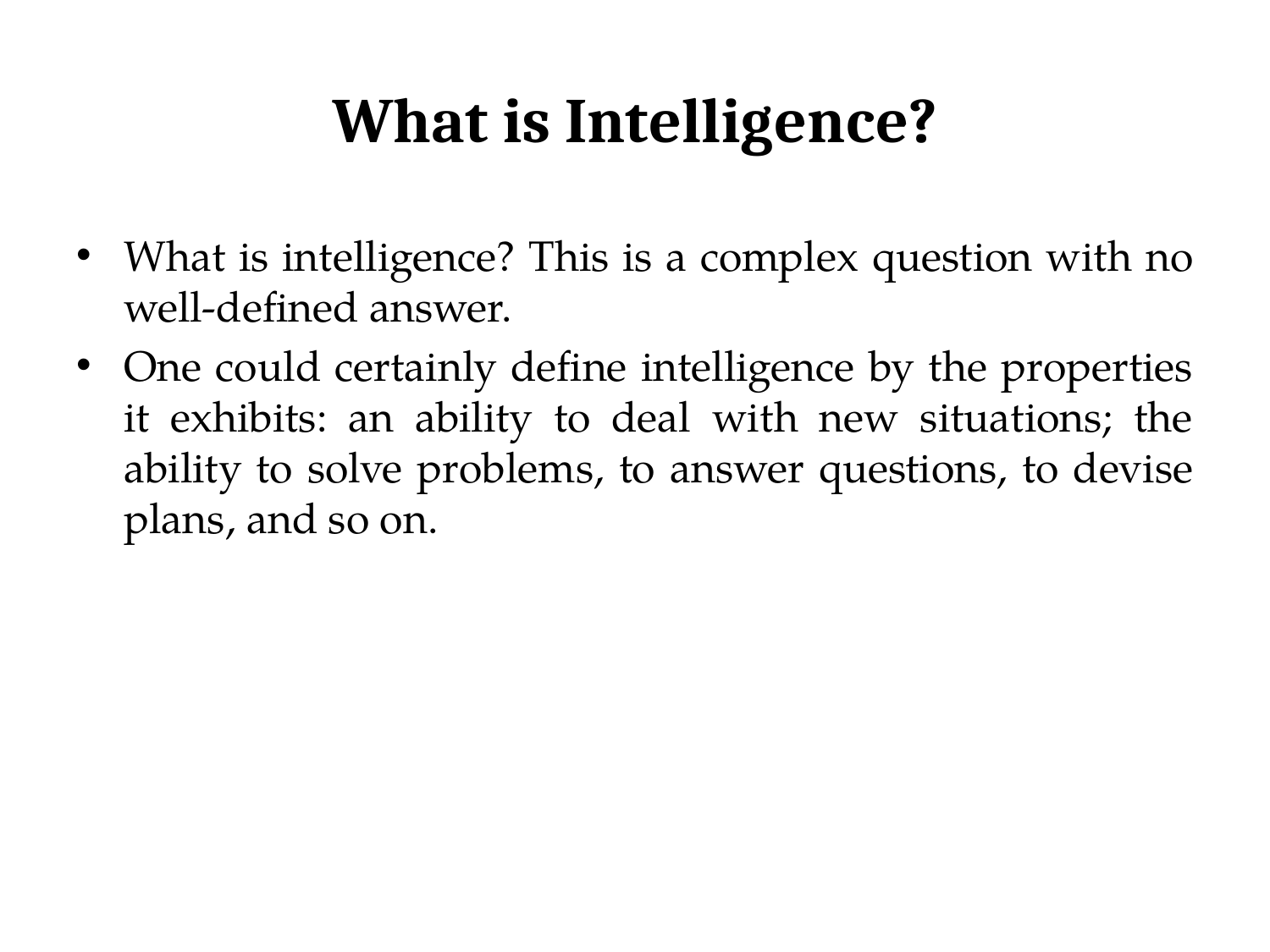

# What is Intelligence?
What is intelligence? This is a complex question with no well-defined answer.
One could certainly define intelligence by the properties it exhibits: an ability to deal with new situations; the ability to solve problems, to answer questions, to devise plans, and so on.